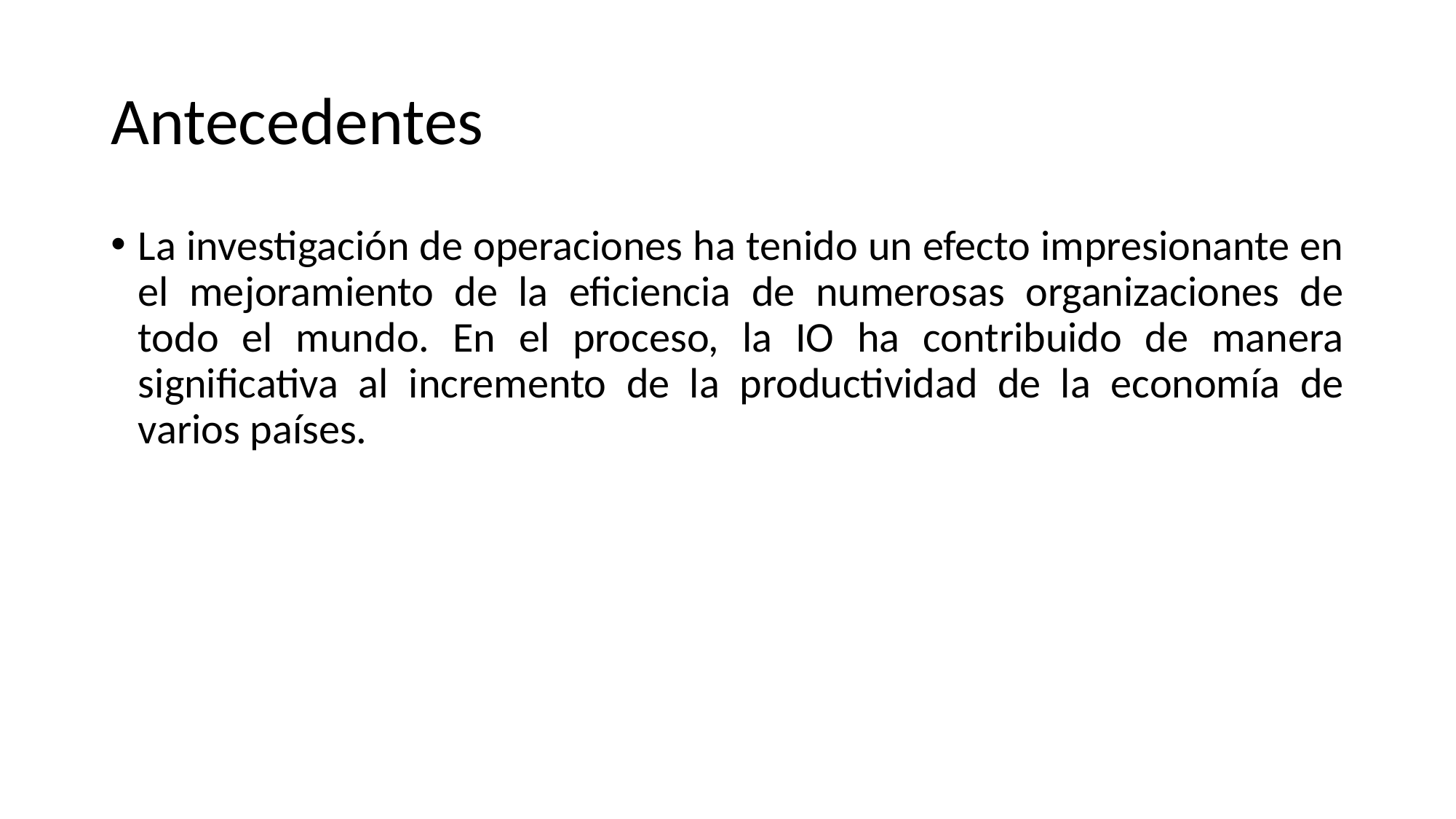

# Antecedentes
La investigación de operaciones ha tenido un efecto impresionante en el mejoramiento de la eficiencia de numerosas organizaciones de todo el mundo. En el proceso, la IO ha contribuido de manera significativa al incremento de la productividad de la economía de varios países.